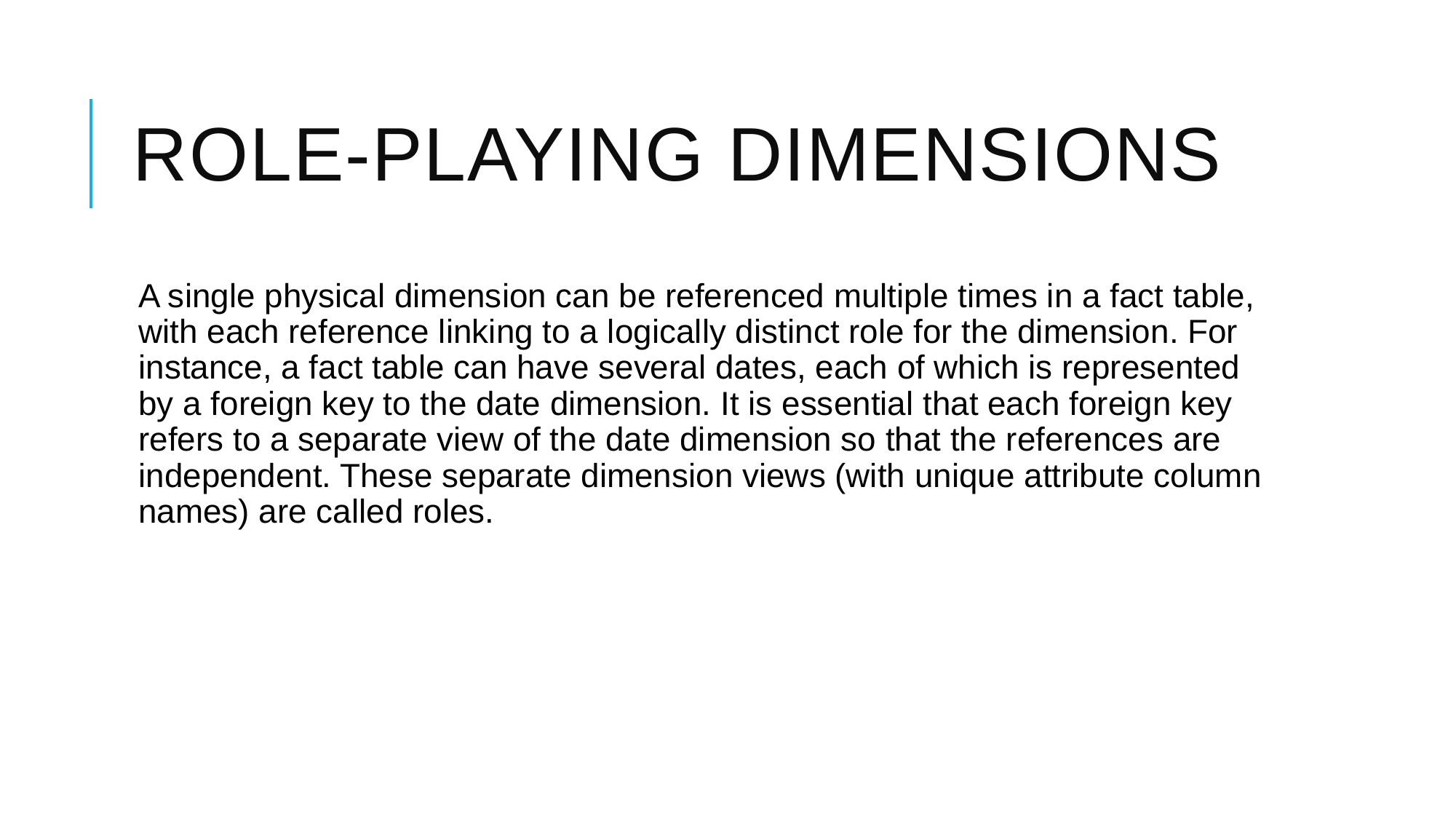

# Role-Playing Dimensions
A single physical dimension can be referenced multiple times in a fact table, with each reference linking to a logically distinct role for the dimension. For instance, a fact table can have several dates, each of which is represented by a foreign key to the date dimension. It is essential that each foreign key refers to a separate view of the date dimension so that the references are independent. These separate dimension views (with unique attribute column names) are called roles.